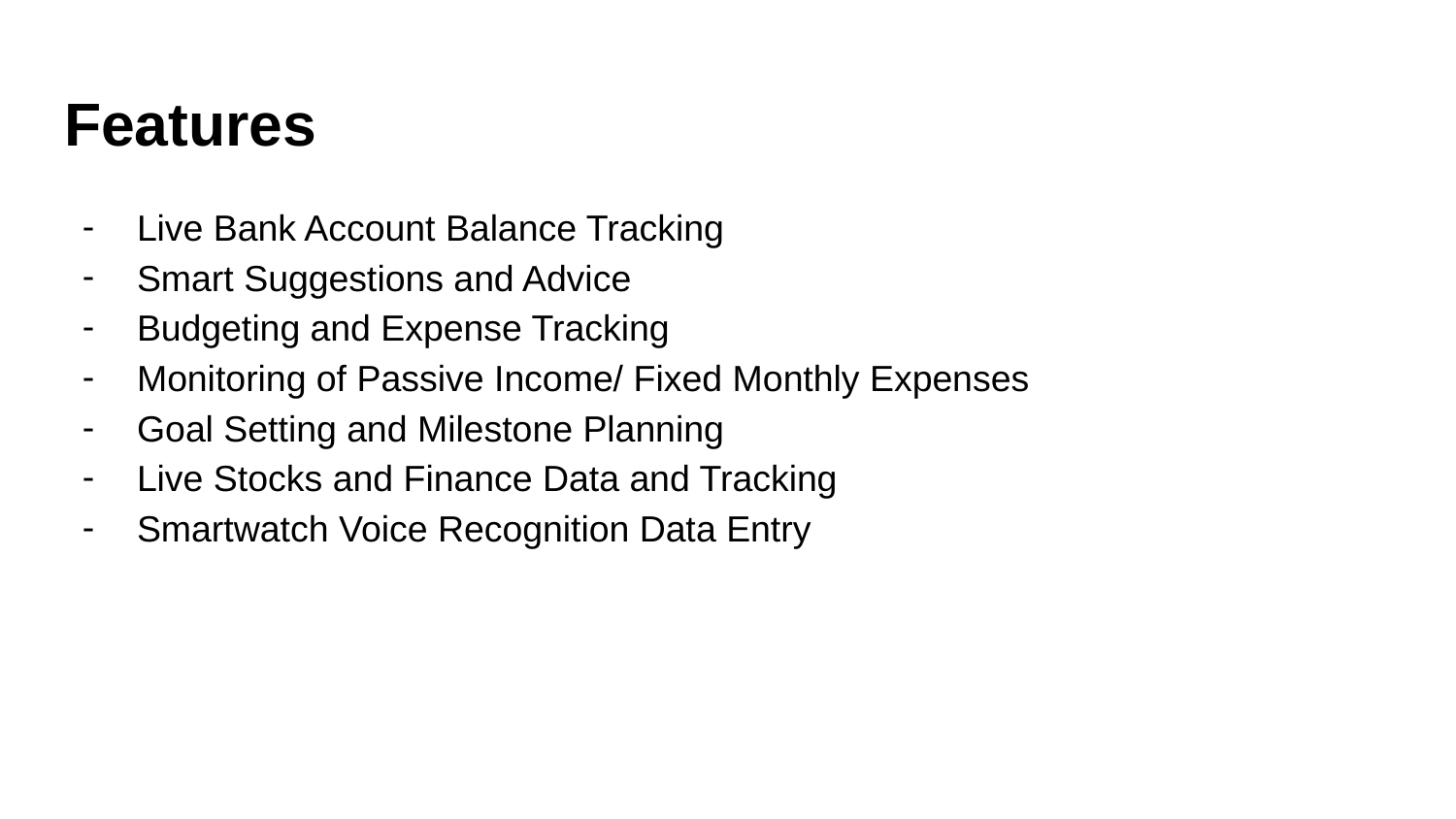

# Features
Live Bank Account Balance Tracking
Smart Suggestions and Advice
Budgeting and Expense Tracking
Monitoring of Passive Income/ Fixed Monthly Expenses
Goal Setting and Milestone Planning
Live Stocks and Finance Data and Tracking
Smartwatch Voice Recognition Data Entry